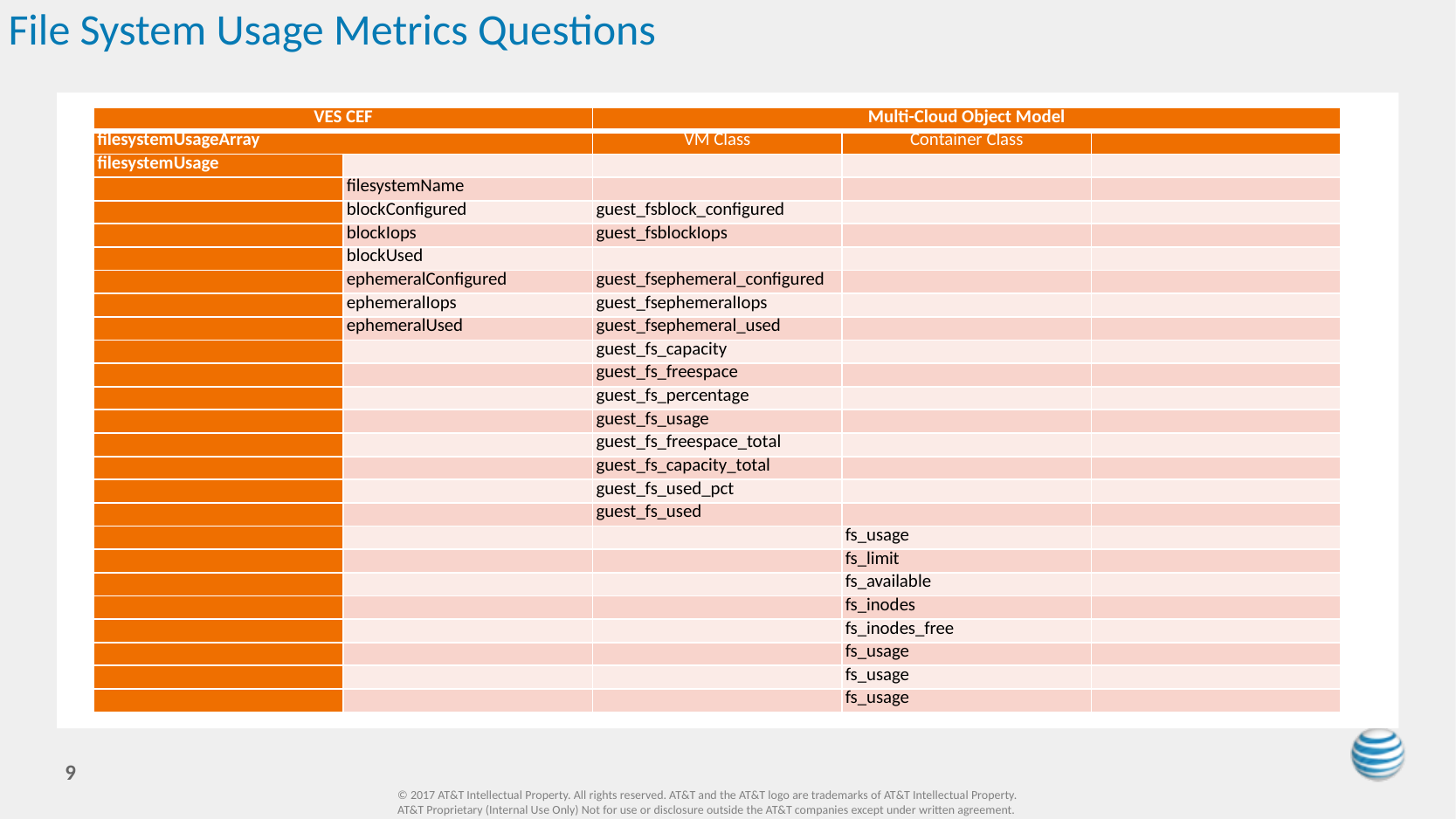

# File System Usage Metrics Questions

| VES CEF |  | Multi-Cloud Object Model |  |  |
| --- | --- | --- | --- | --- |
| filesystemUsageArray |  | VM Class | Container Class |  |
| filesystemUsage |  |  |  |  |
|  | filesystemName |  |  |  |
|  | blockConfigured | guest\_fsblock\_configured |  |  |
|  | blockIops | guest\_fsblockIops |  |  |
|  | blockUsed |  |  |  |
|  | ephemeralConfigured | guest\_fsephemeral\_configured |  |  |
|  | ephemeralIops | guest\_fsephemeralIops |  |  |
|  | ephemeralUsed | guest\_fsephemeral\_used |  |  |
|  |  | guest\_fs\_capacity |  |  |
|  |  | guest\_fs\_freespace |  |  |
|  |  | guest\_fs\_percentage |  |  |
|  |  | guest\_fs\_usage |  |  |
|  |  | guest\_fs\_freespace\_total |  |  |
|  |  | guest\_fs\_capacity\_total |  |  |
|  |  | guest\_fs\_used\_pct |  |  |
|  |  | guest\_fs\_used |  |  |
|  |  |  | fs\_usage |  |
|  |  |  | fs\_limit |  |
|  |  |  | fs\_available |  |
|  |  |  | fs\_inodes |  |
|  |  |  | fs\_inodes\_free |  |
|  |  |  | fs\_usage |  |
|  |  |  | fs\_usage |  |
|  |  |  | fs\_usage |  |
9
© 2017 AT&T Intellectual Property. All rights reserved. AT&T and the AT&T logo are trademarks of AT&T Intellectual Property.
AT&T Proprietary (Internal Use Only) Not for use or disclosure outside the AT&T companies except under written agreement.